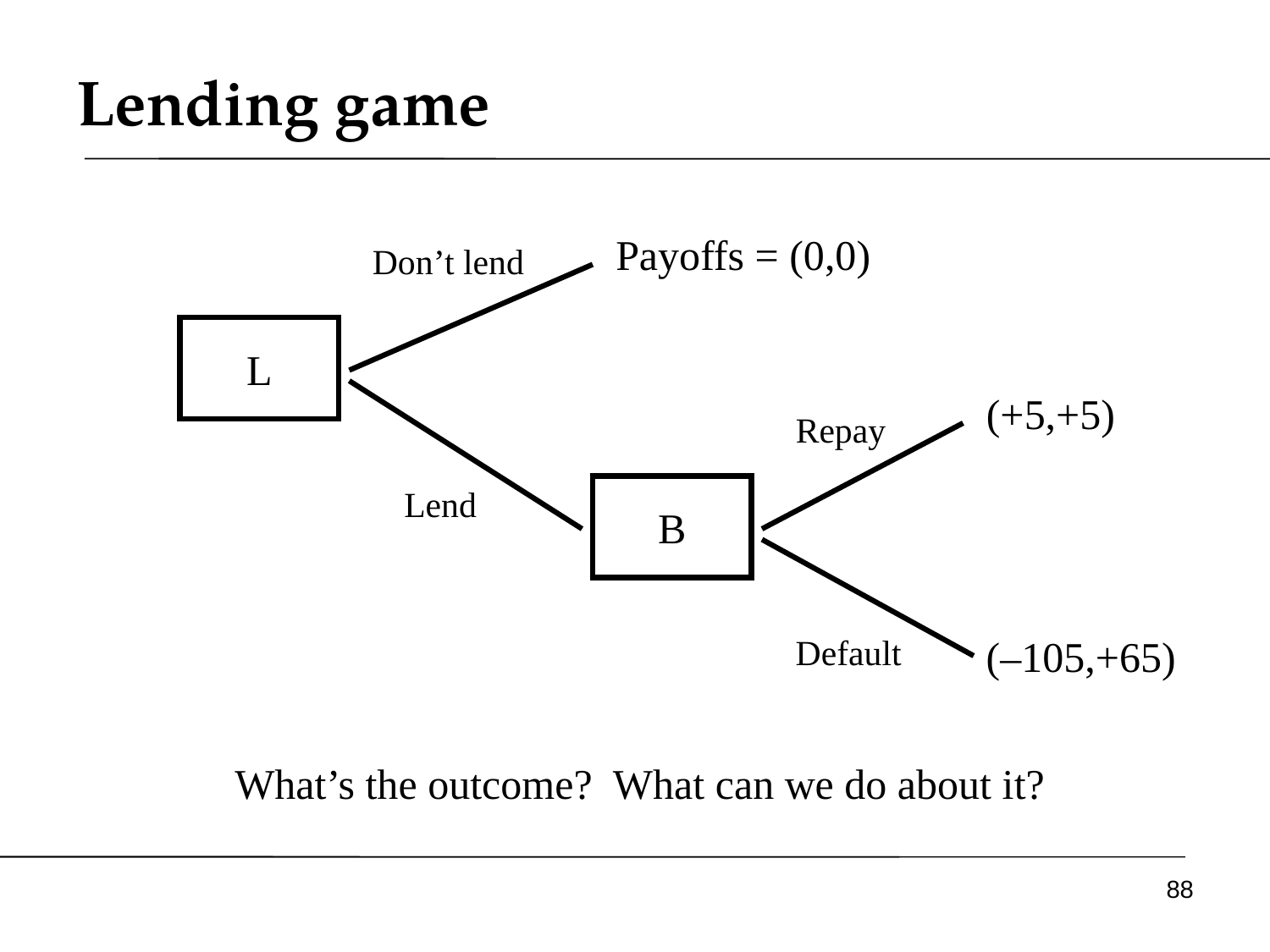

# Lending game

Payoffs = (0,0)
Don’t lend

L

(+5,+5)
Repay

Lend
B

Default
(–105,+65)
What’s the outcome?  What can we do about it?

88